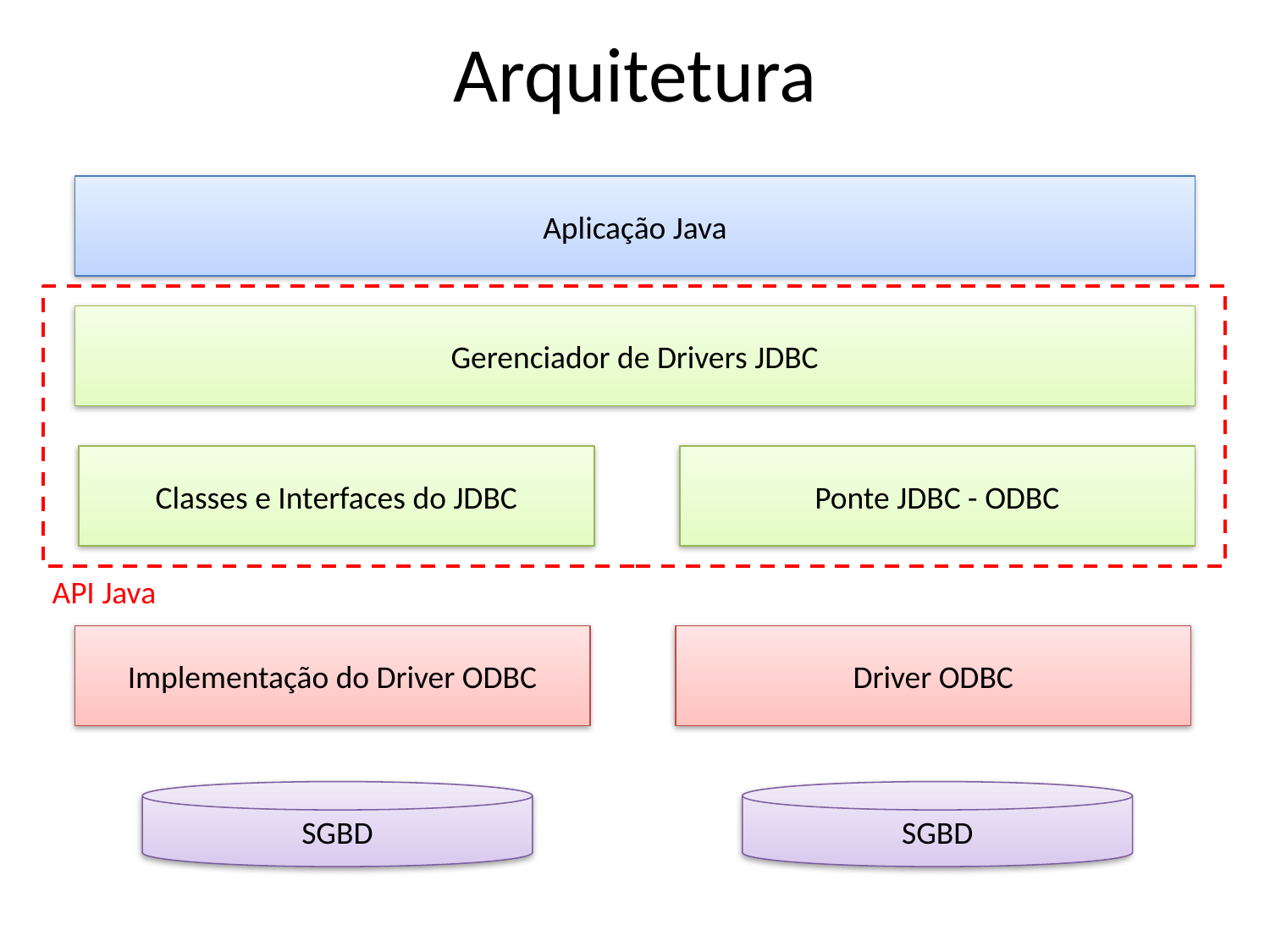

# Arquitetura
Aplicação Java

Gerenciador de Drivers JDBC
Classes e Interfaces do JDBC
Ponte JDBC - ODBC
API Java
Implementação do Driver ODBC
Driver ODBC
SGBD
SGBD